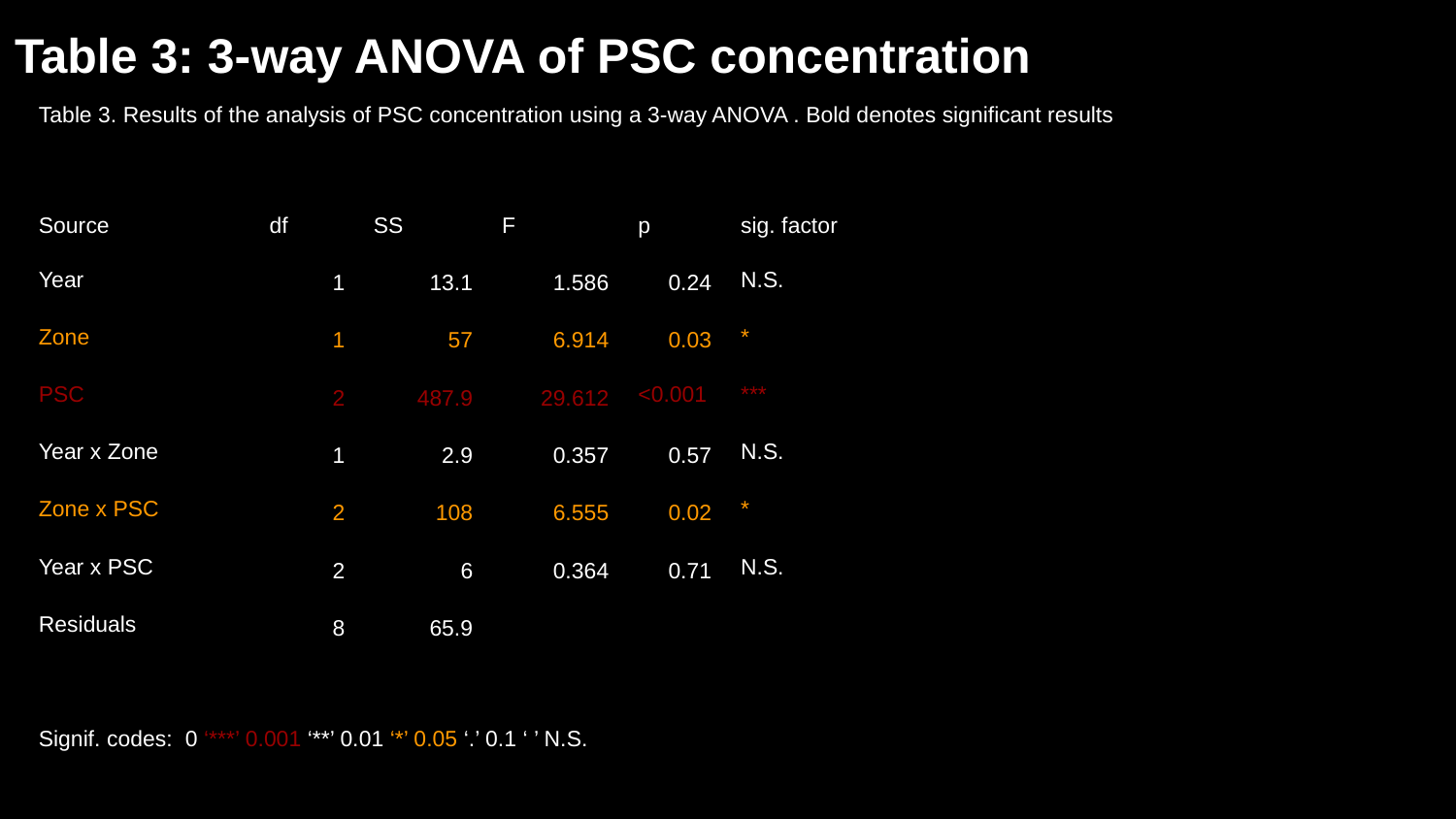

# Table 3: 3-way ANOVA of PSC concentration
| Table 3. Results of the analysis of PSC concentration using a 3-way ANOVA . Bold denotes significant results |  |  |  |  |  |
| --- | --- | --- | --- | --- | --- |
|  |  |  |  |  |  |
| Source | df | SS | F | p | sig. factor |
| Year | 1 | 13.1 | 1.586 | 0.24 | N.S. |
| Zone | 1 | 57 | 6.914 | 0.03 | \* |
| PSC | 2 | 487.9 | 29.612 | <0.001 | \*\*\* |
| Year x Zone | 1 | 2.9 | 0.357 | 0.57 | N.S. |
| Zone x PSC | 2 | 108 | 6.555 | 0.02 | \* |
| Year x PSC | 2 | 6 | 0.364 | 0.71 | N.S. |
| Residuals | 8 | 65.9 |  |  |  |
|  |  |  |  |  |  |
| Signif. codes: 0 ‘\*\*\*’ 0.001 ‘\*\*’ 0.01 ‘\*’ 0.05 ‘.’ 0.1 ‘ ’ N.S. |  |  |  |  |  |